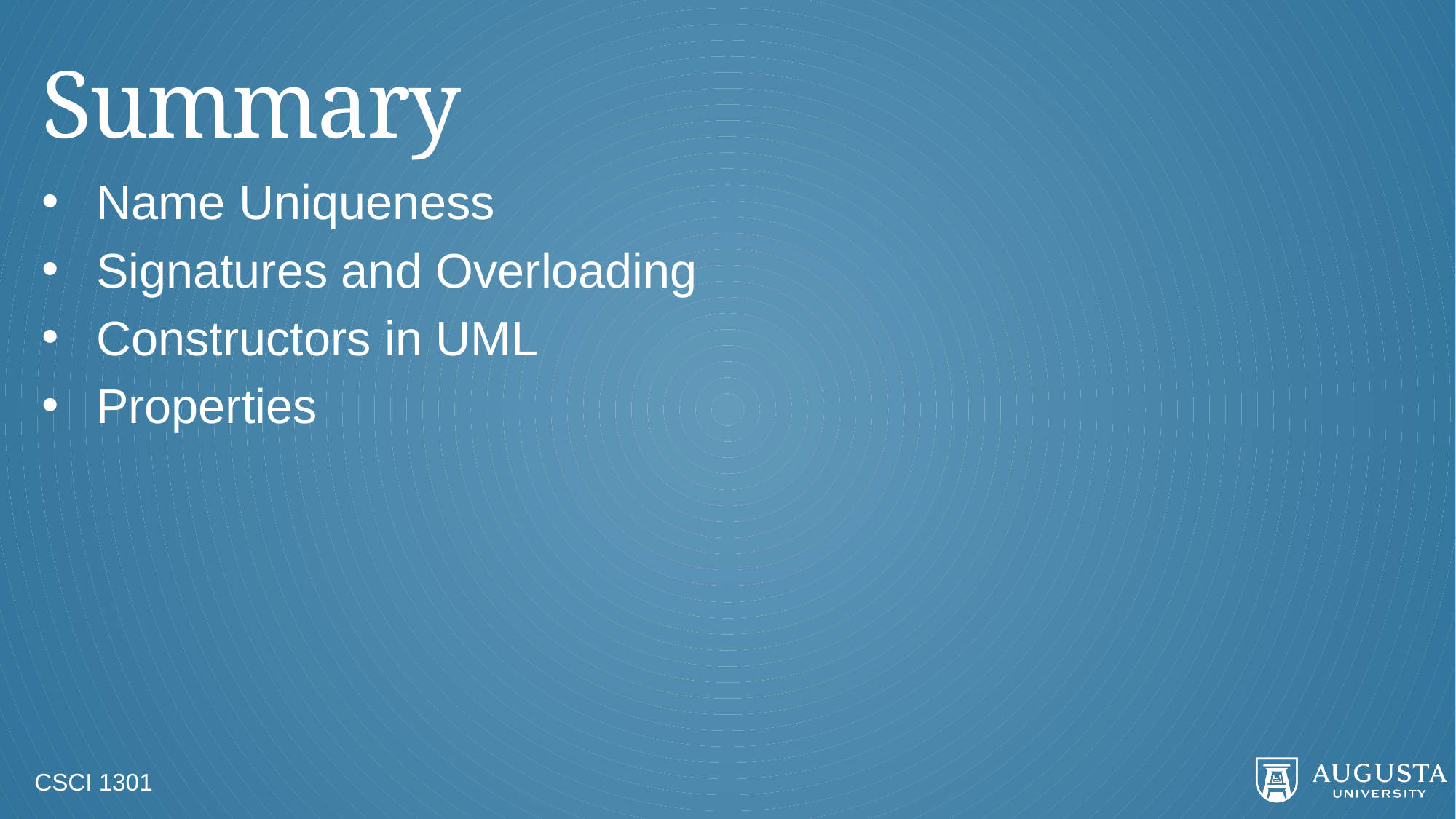

# Summary
Name Uniqueness
Signatures and Overloading
Constructors in UML
Properties
CSCI 1301